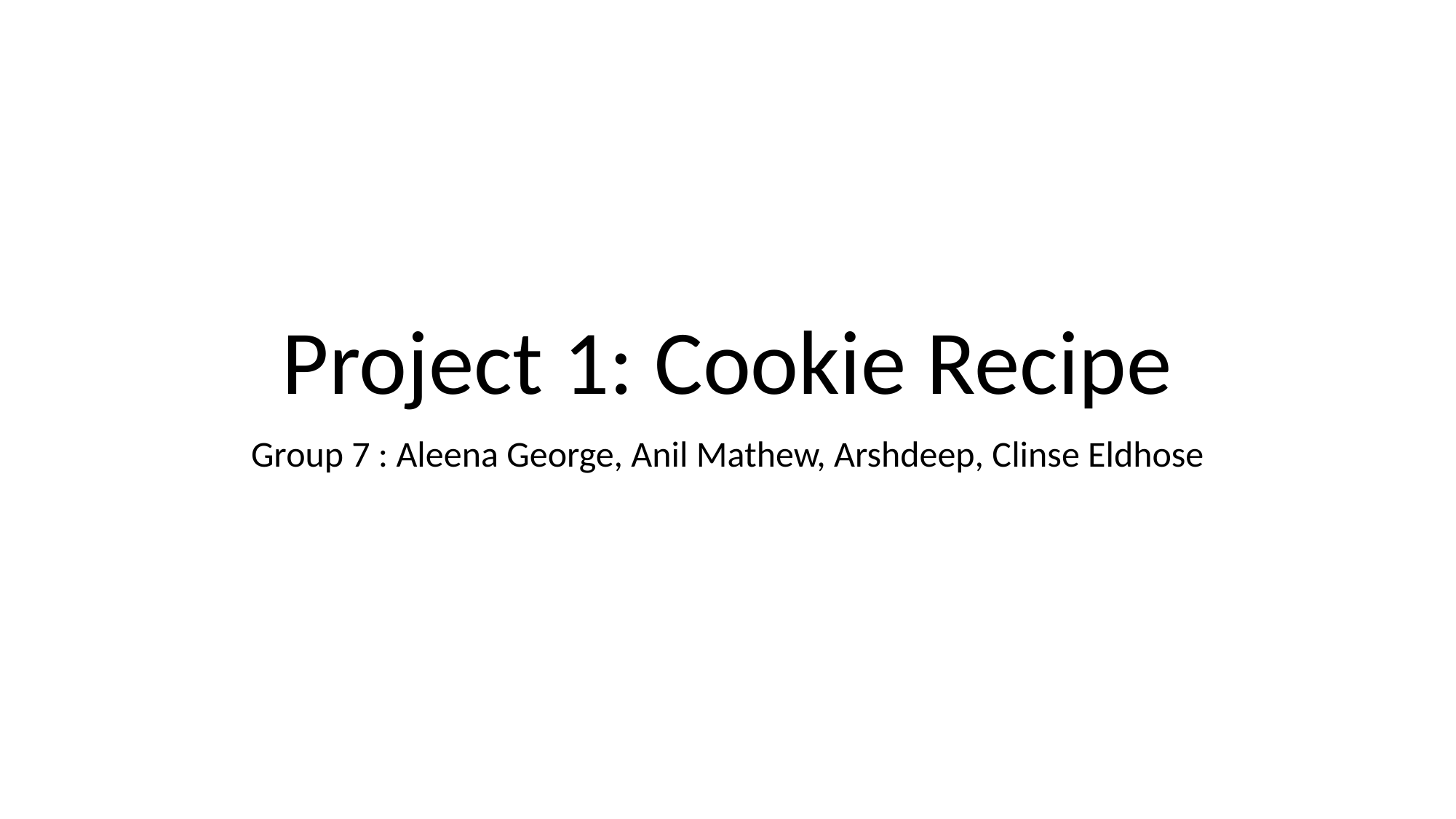

# Project 1: Cookie Recipe
Group 7 : Aleena George, Anil Mathew, Arshdeep, Clinse Eldhose